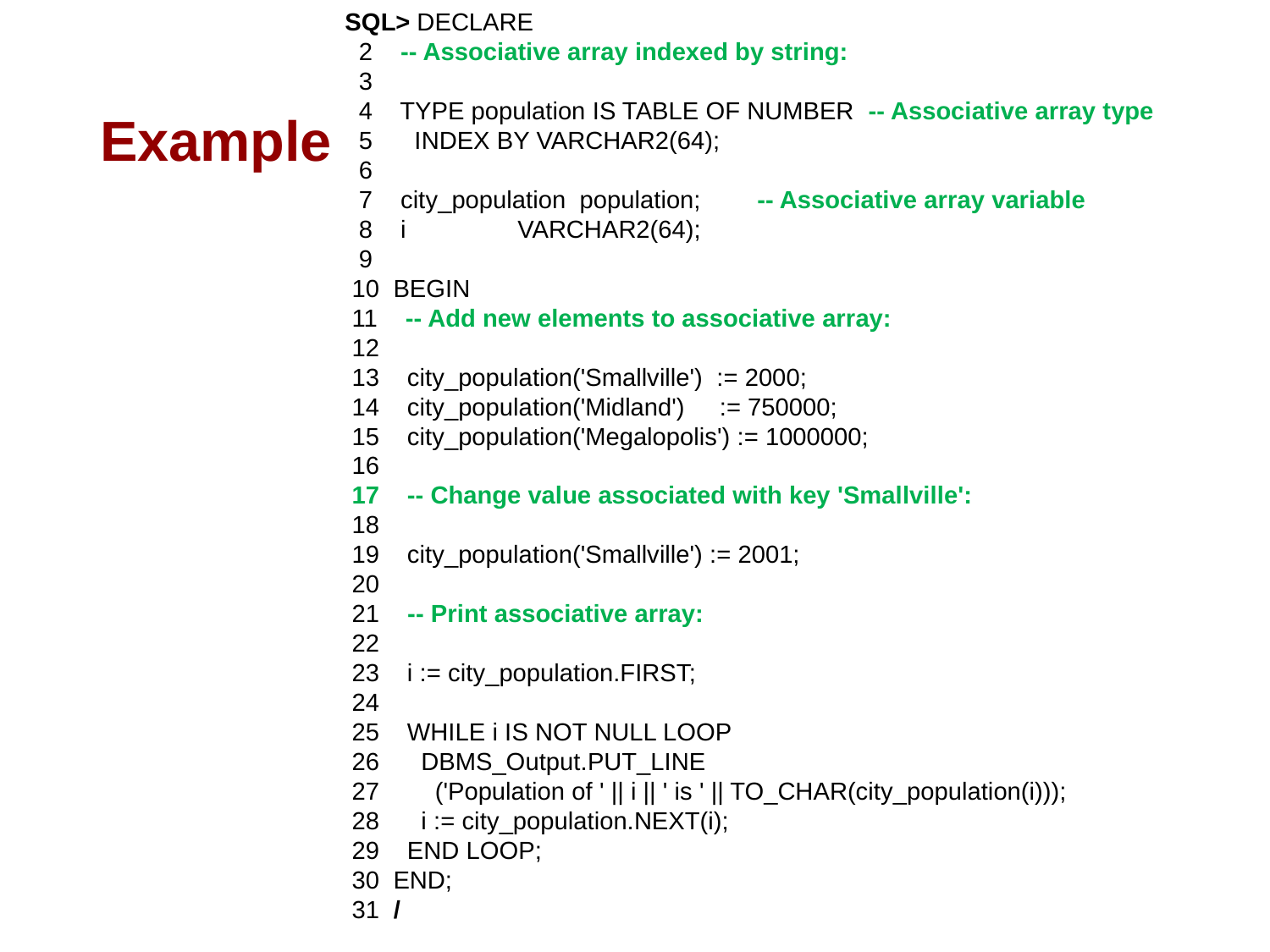

SQL> DECLARE
  2    -- Associative array indexed by string:
  3
  4    TYPE population IS TABLE OF NUMBER  -- Associative array type
  5      INDEX BY VARCHAR2(64);
  6
  7    city_population  population;        -- Associative array variable
  8    i                VARCHAR2(64);
  9
 10  BEGIN
 11    -- Add new elements to associative array:
 12
 13    city_population('Smallville')  := 2000;
 14    city_population('Midland')     := 750000;
 15    city_population('Megalopolis') := 1000000;
 16
 17    -- Change value associated with key 'Smallville':
 18
 19    city_population('Smallville') := 2001;
 20
 21    -- Print associative array:
 22
 23    i := city_population.FIRST;
 24
 25    WHILE i IS NOT NULL LOOP
 26      DBMS_Output.PUT_LINE
 27        ('Population of ' || i || ' is ' || TO_CHAR(city_population(i)));
 28      i := city_population.NEXT(i);
 29    END LOOP;
 30  END;
 31  /
# Example